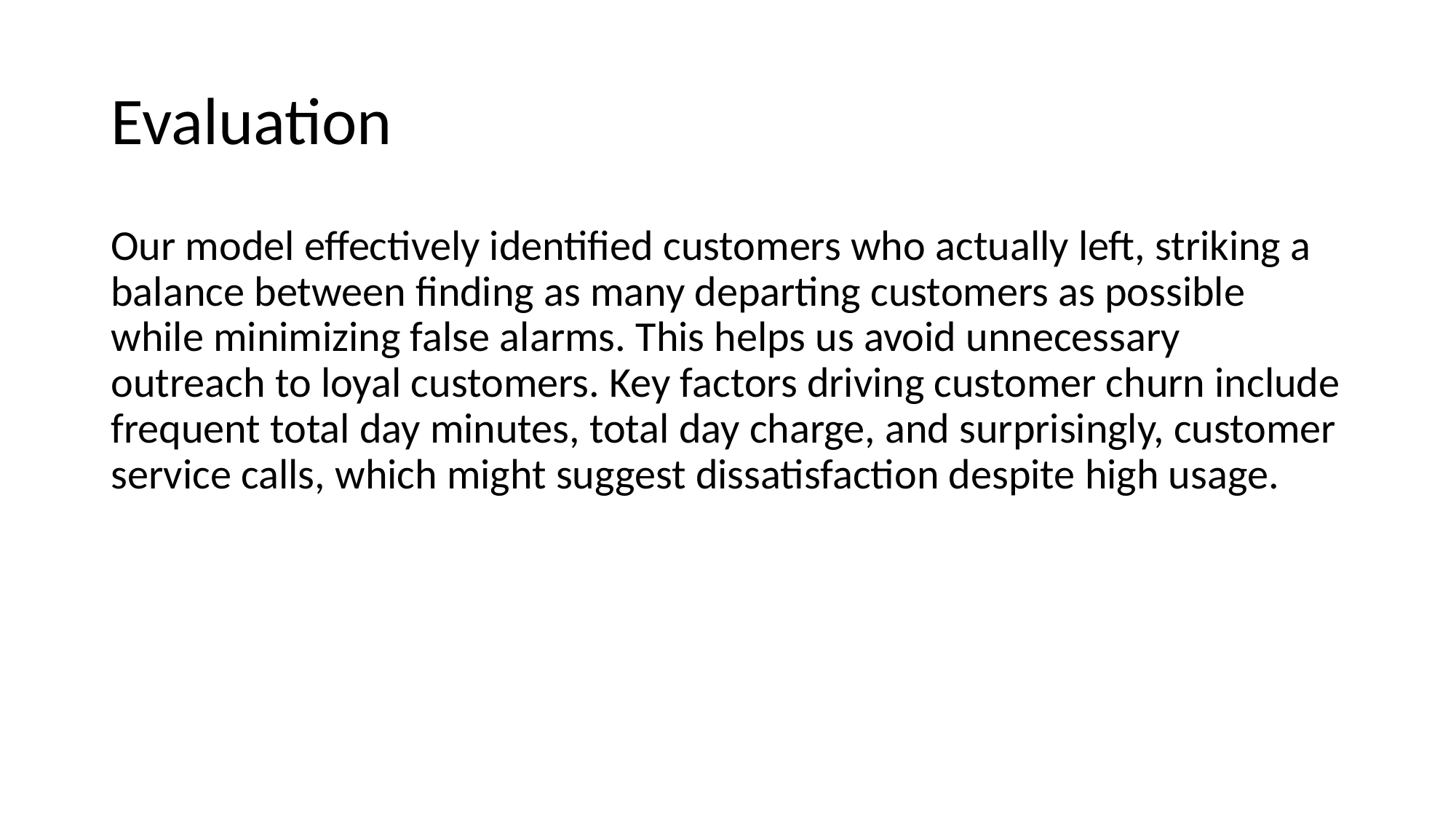

# Evaluation
Our model effectively identified customers who actually left, striking a balance between finding as many departing customers as possible while minimizing false alarms. This helps us avoid unnecessary outreach to loyal customers. Key factors driving customer churn include frequent total day minutes, total day charge, and surprisingly, customer service calls, which might suggest dissatisfaction despite high usage.